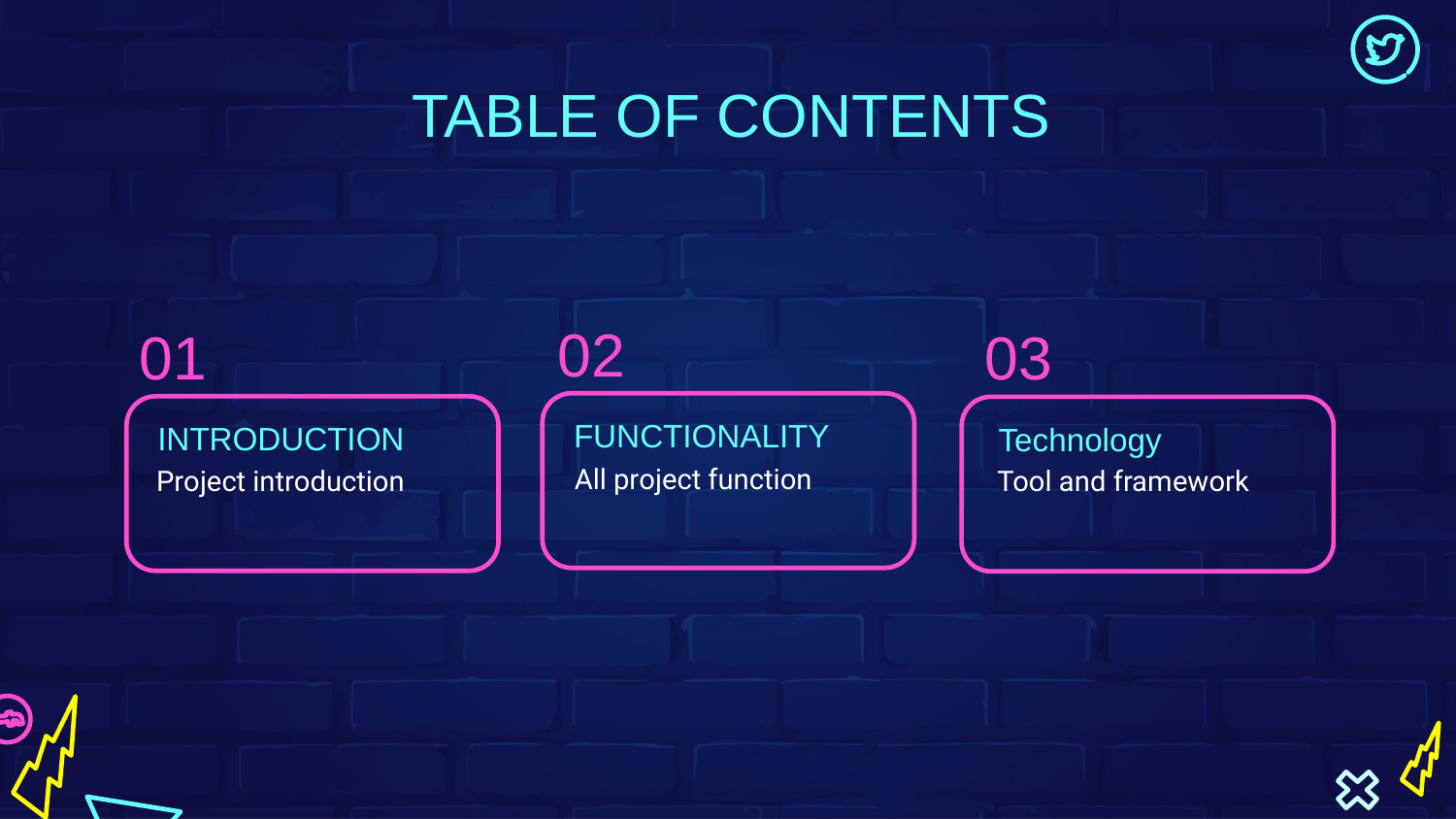

# TABLE OF CONTENTS
02
01
03

FUNCTIONALITY
INTRODUCTION
Technology
All project function
Project introduction

Tool and framework